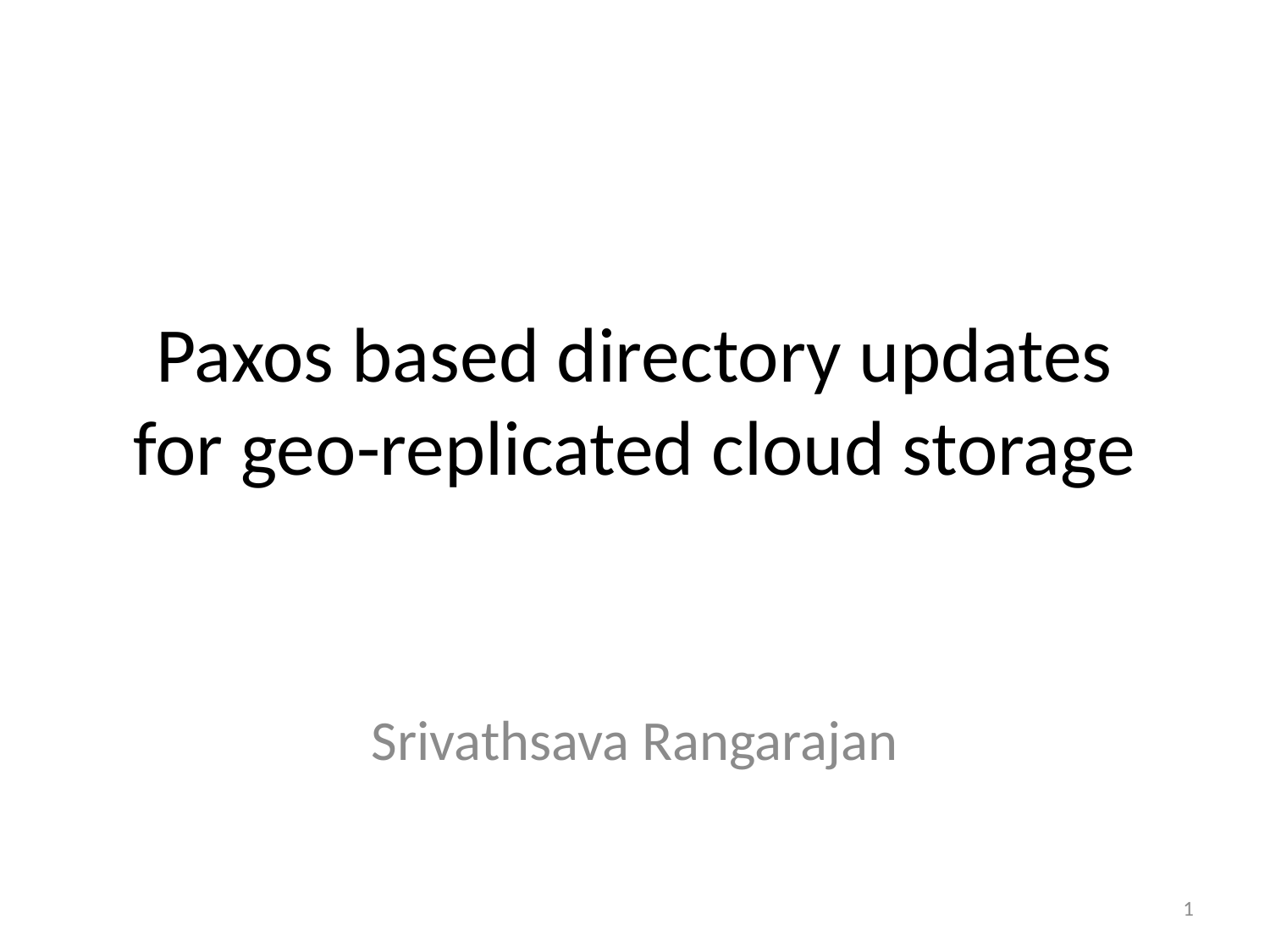

# Paxos based directory updates for geo-replicated cloud storage

Srivathsava Rangarajan
1